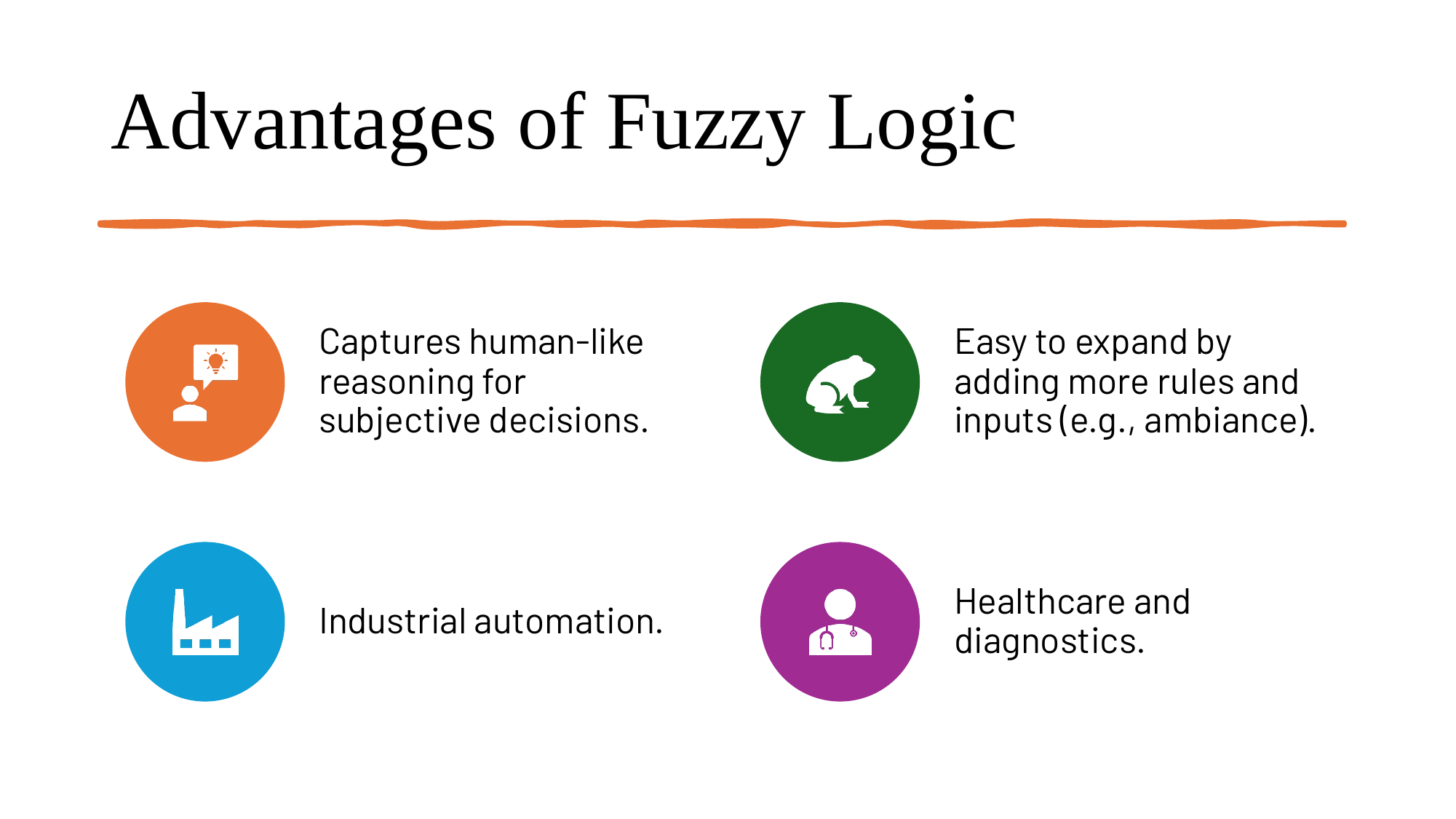

# Advantages of Fuzzy Logic

Captures human-like reasoning for subjective decisions.
Easy to expand by adding more rules and inputs (e.g., ambiance).
Industrial automation.
Healthcare and diagnostics.